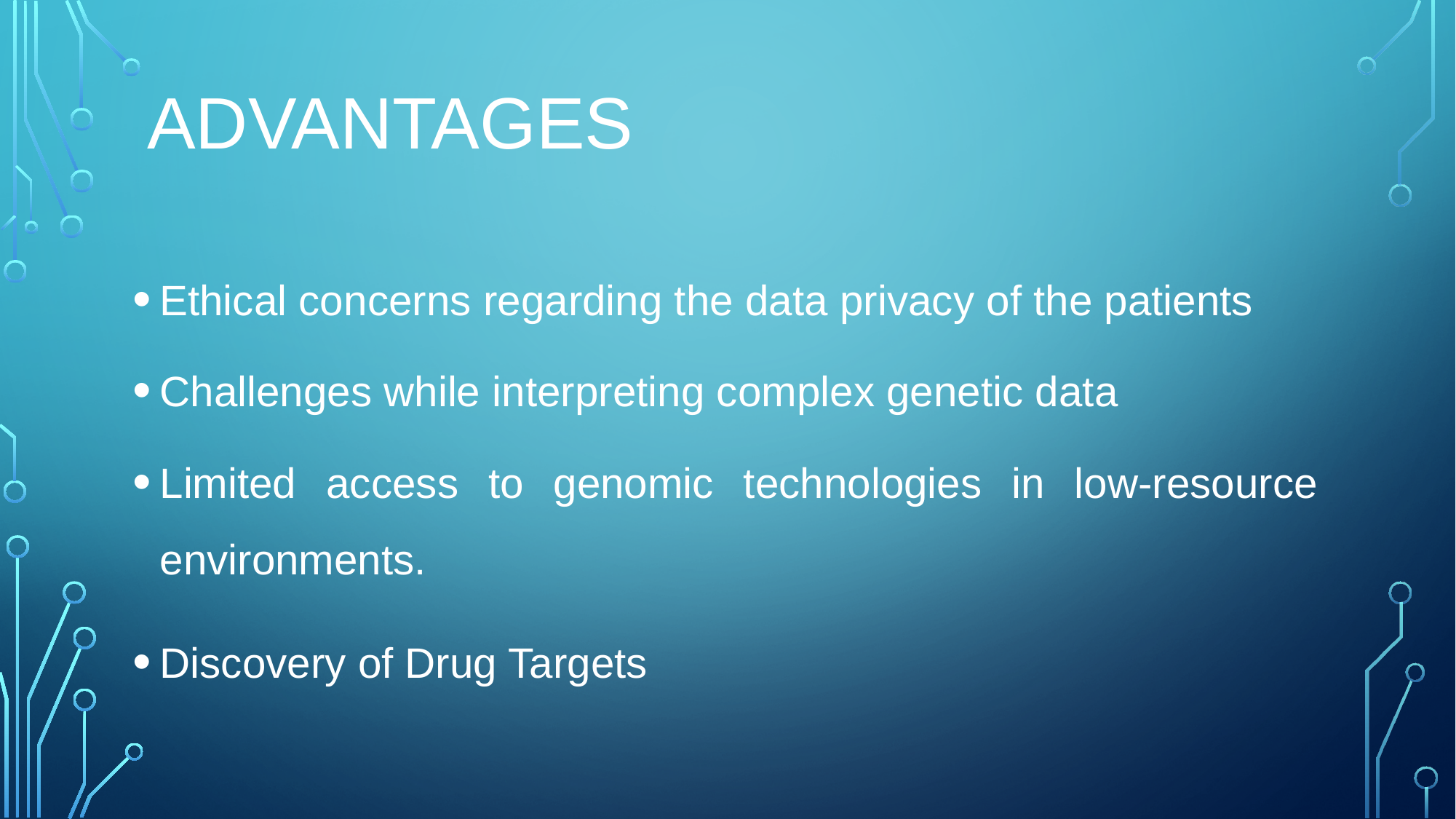

# Advantages
Ethical concerns regarding the data privacy of the patients
Challenges while interpreting complex genetic data
Limited access to genomic technologies in low-resource environments.
Discovery of Drug Targets